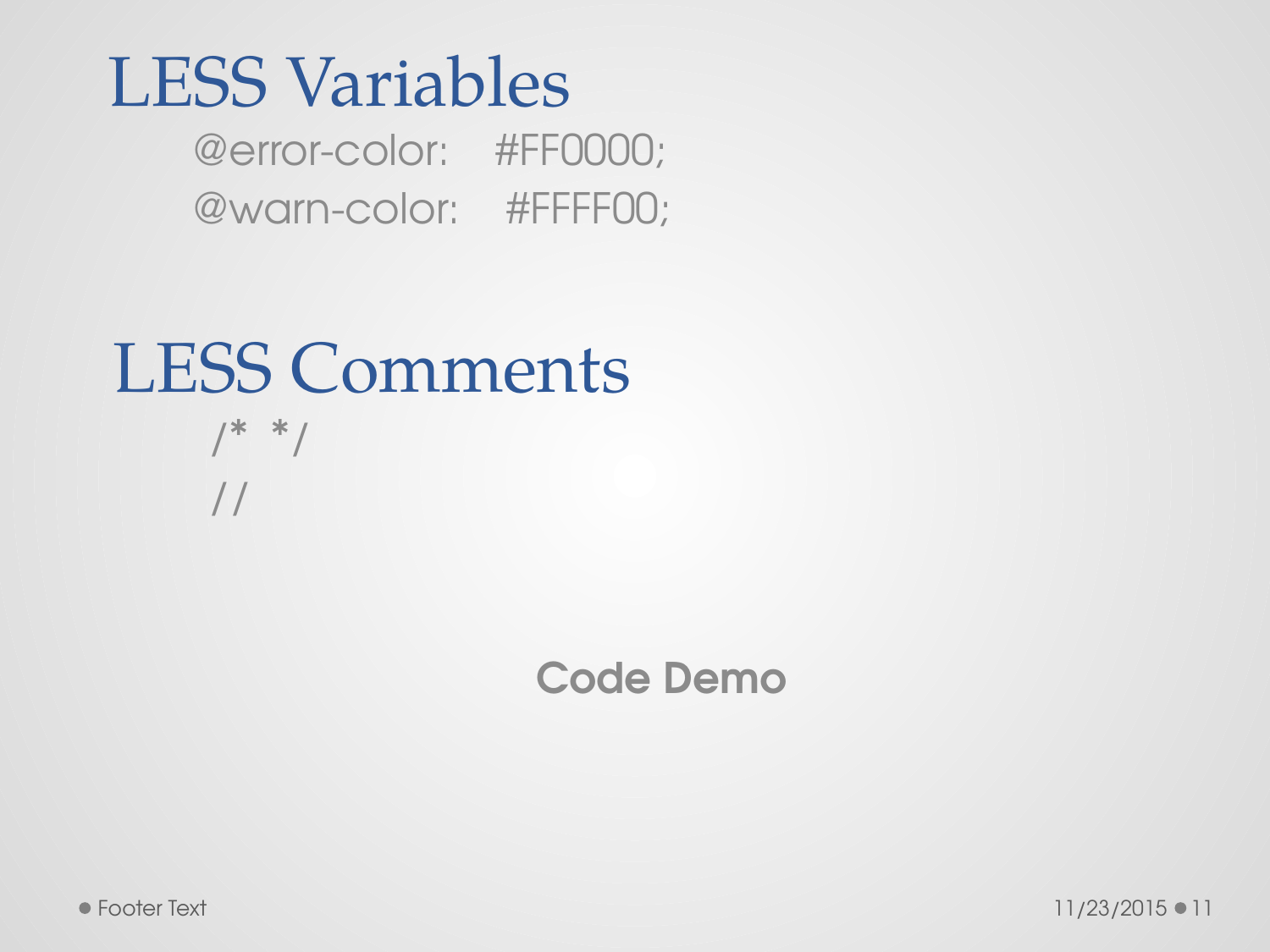

# LESS Variables
	@error-color:    #FF0000;
	@warn-color:    #FFFF00;
LESS Comments
	/*  */
 	//
Code Demo
Footer Text
11/23/2015
11